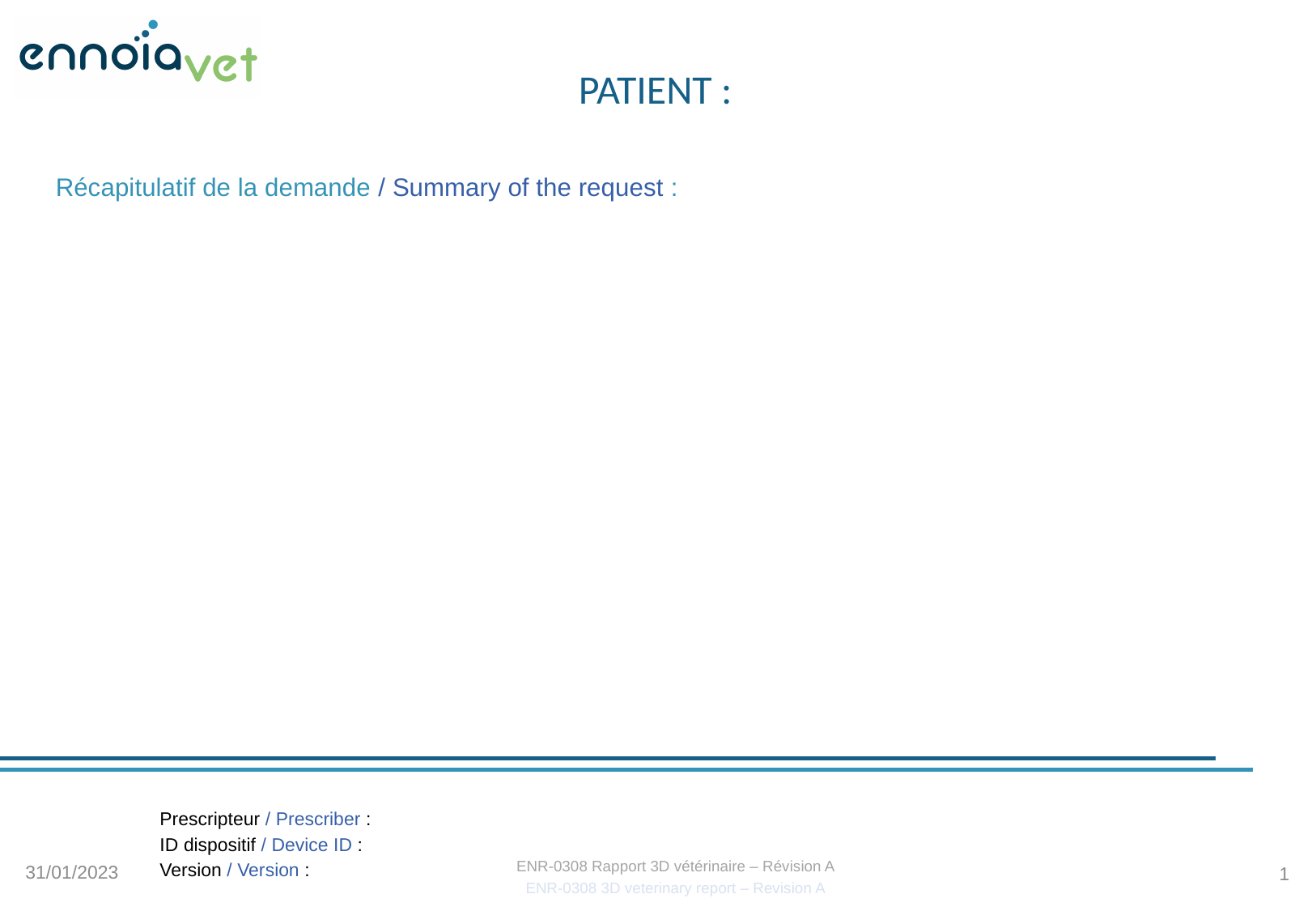

PATIENT :
Récapitulatif de la demande / Summary of the request :

Prescripteur / Prescriber :
ID dispositif / Device ID :
Version / Version :
31/01/2023
1
ENR-0308 Rapport 3D vétérinaire – Révision A
ENR-0308 3D veterinary report – Revision A